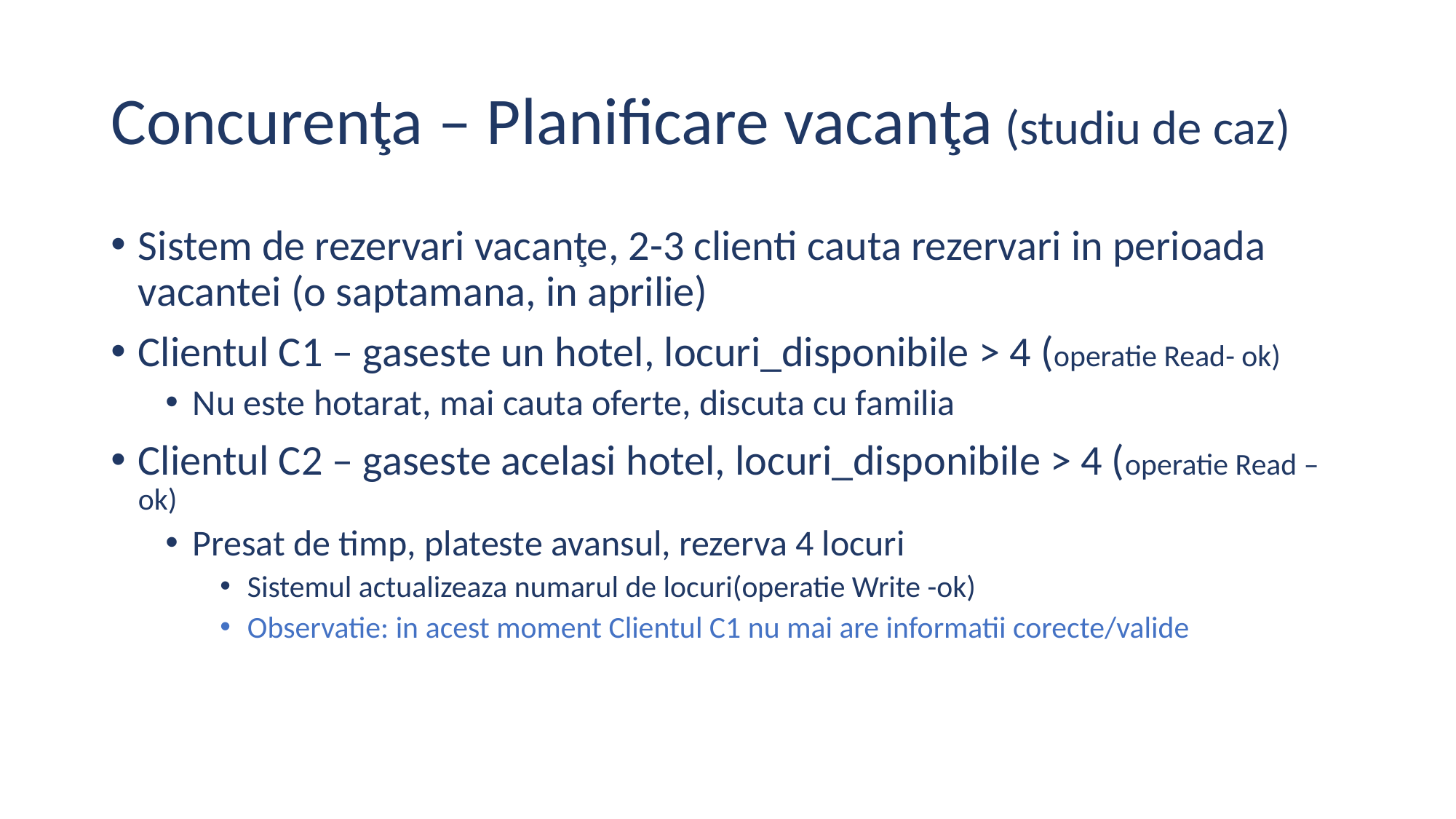

# Concurenţa – Planificare vacanţa (studiu de caz)
Sistem de rezervari vacanţe, 2-3 clienti cauta rezervari in perioada vacantei (o saptamana, in aprilie)
Clientul C1 – gaseste un hotel, locuri_disponibile > 4 (operatie Read- ok)
Nu este hotarat, mai cauta oferte, discuta cu familia
Clientul C2 – gaseste acelasi hotel, locuri_disponibile > 4 (operatie Read –ok)
Presat de timp, plateste avansul, rezerva 4 locuri
Sistemul actualizeaza numarul de locuri(operatie Write -ok)
Observatie: in acest moment Clientul C1 nu mai are informatii corecte/valide